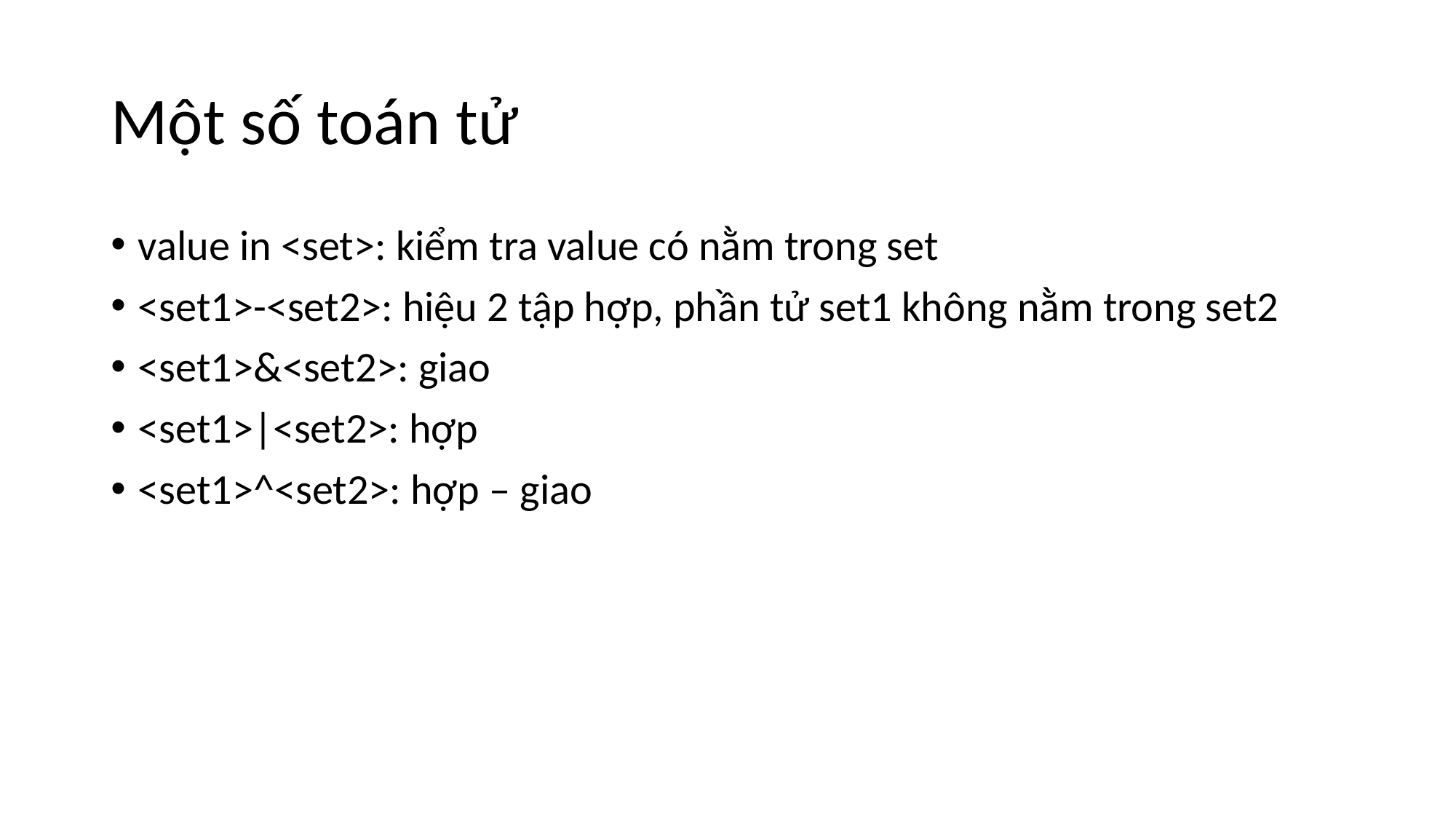

# Một số toán tử
value in <set>: kiểm tra value có nằm trong set
<set1>-<set2>: hiệu 2 tập hợp, phần tử set1 không nằm trong set2
<set1>&<set2>: giao
<set1>|<set2>: hợp
<set1>^<set2>: hợp – giao